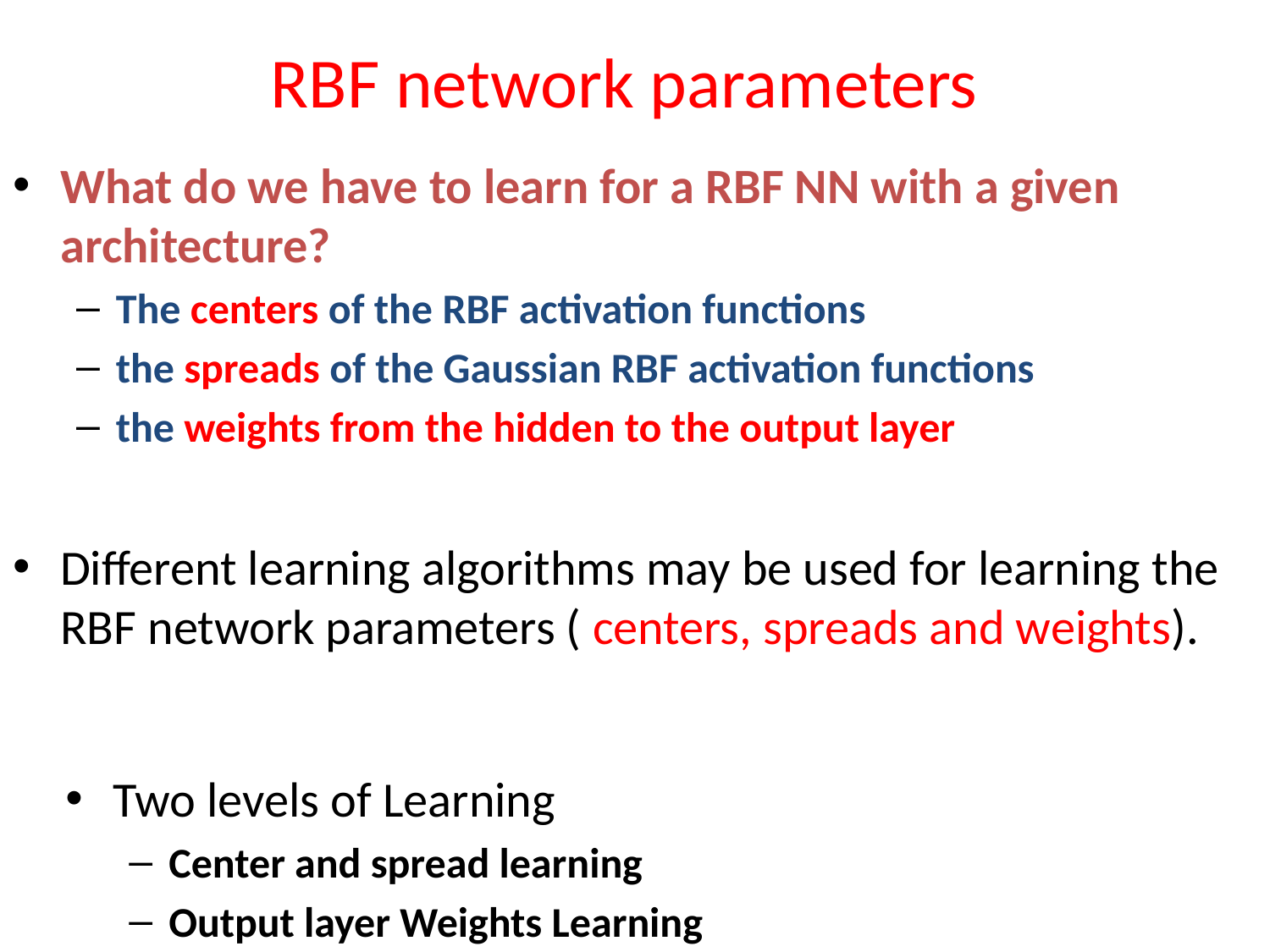

# RBF network parameters
What do we have to learn for a RBF NN with a given architecture?
The centers of the RBF activation functions
the spreads of the Gaussian RBF activation functions
the weights from the hidden to the output layer

Different learning algorithms may be used for learning the RBF network parameters ( centers, spreads and weights).

Two levels of Learning
Center and spread learning
Output layer Weights Learning